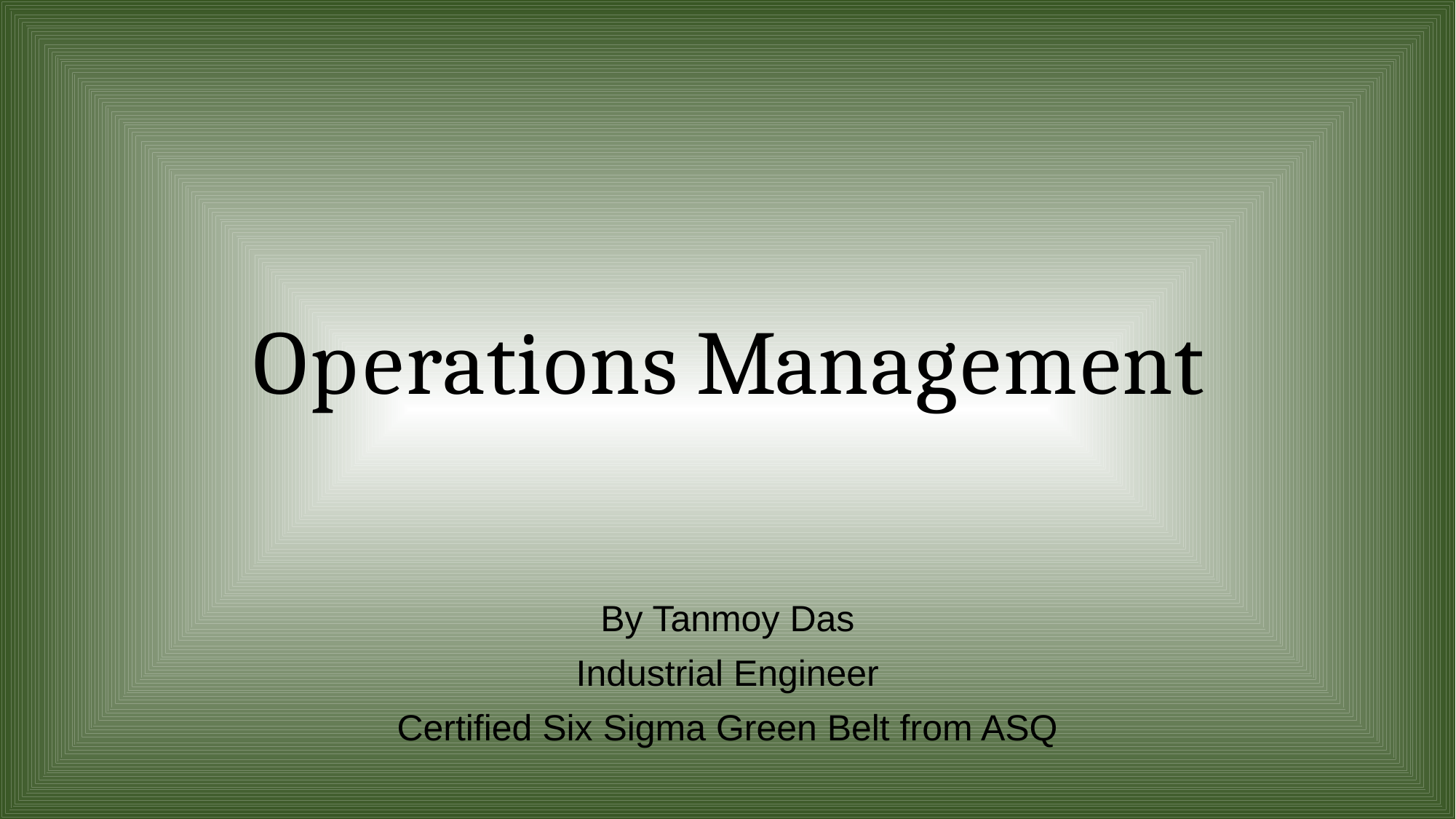

# Operations Management
By Tanmoy Das
Industrial Engineer
Certified Six Sigma Green Belt from ASQ